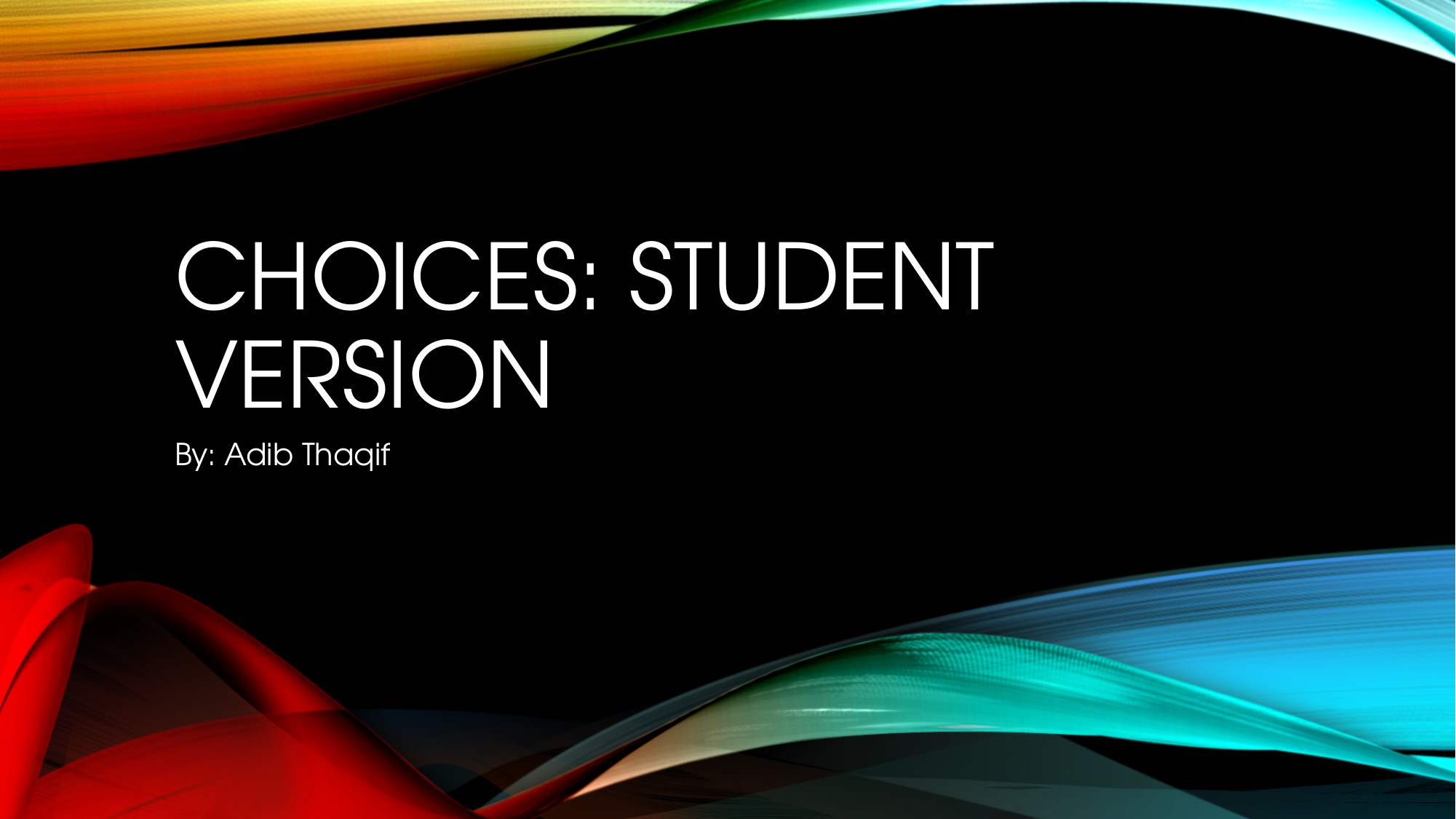

# Choices: student version
By: Adib Thaqif